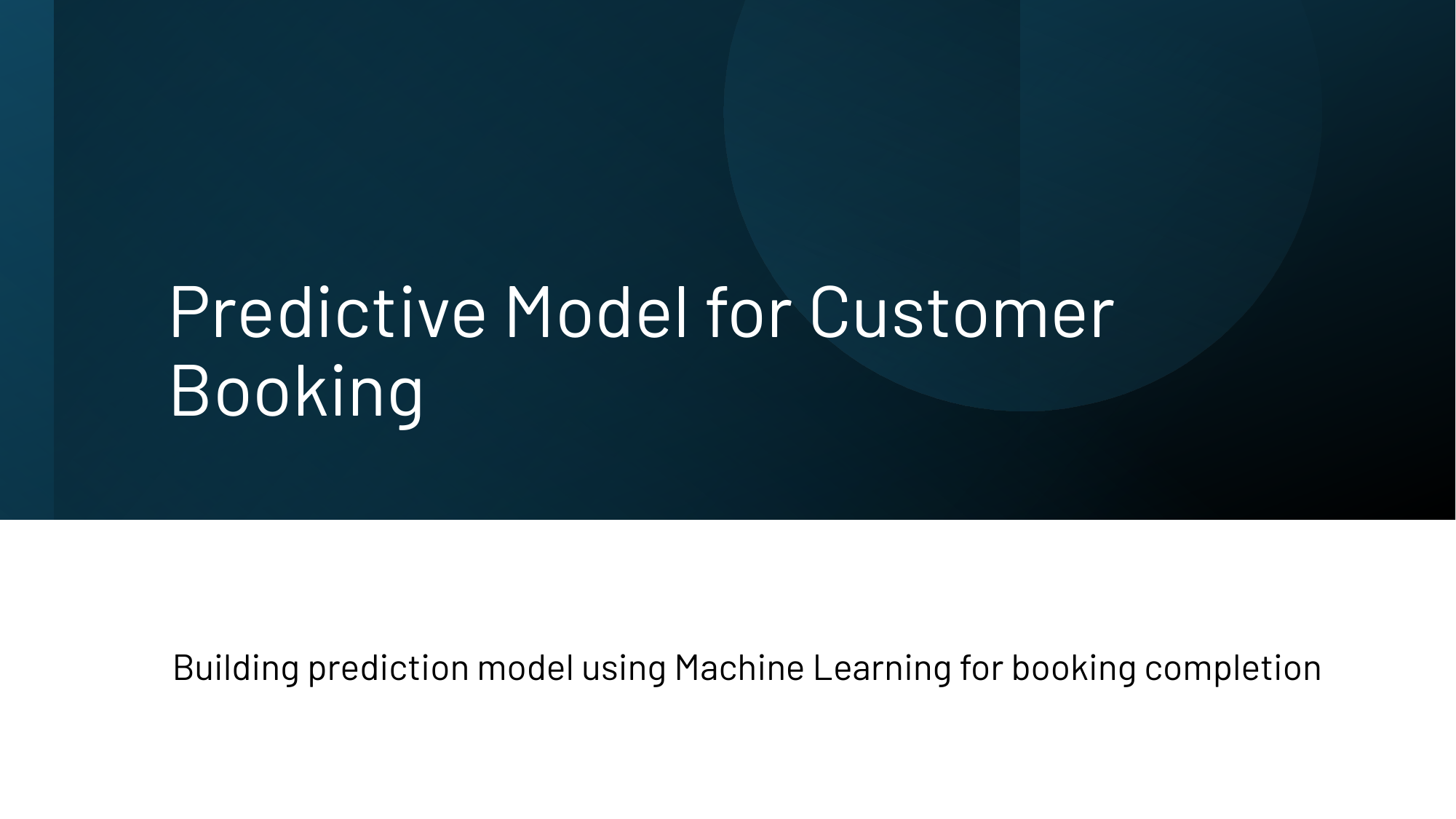

# Predictive Model for Customer Booking
Building prediction model using Machine Learning for booking completion